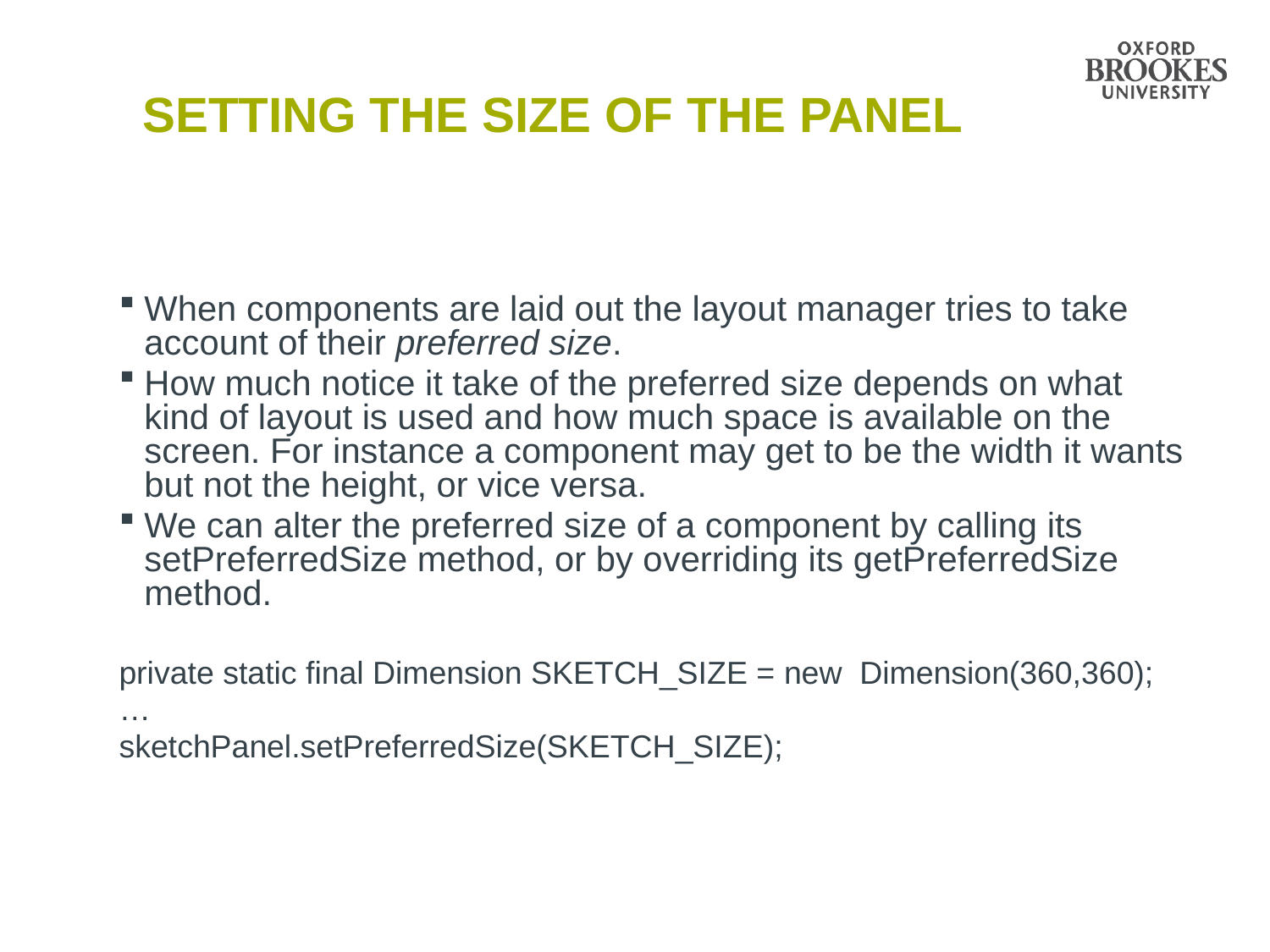

# Setting the Size of the Panel
When components are laid out the layout manager tries to take account of their preferred size.
How much notice it take of the preferred size depends on what kind of layout is used and how much space is available on the screen. For instance a component may get to be the width it wants but not the height, or vice versa.
We can alter the preferred size of a component by calling its setPreferredSize method, or by overriding its getPreferredSize method.

private static final Dimension SKETCH_SIZE = new  Dimension(360,360);
…
sketchPanel.setPreferredSize(SKETCH_SIZE);